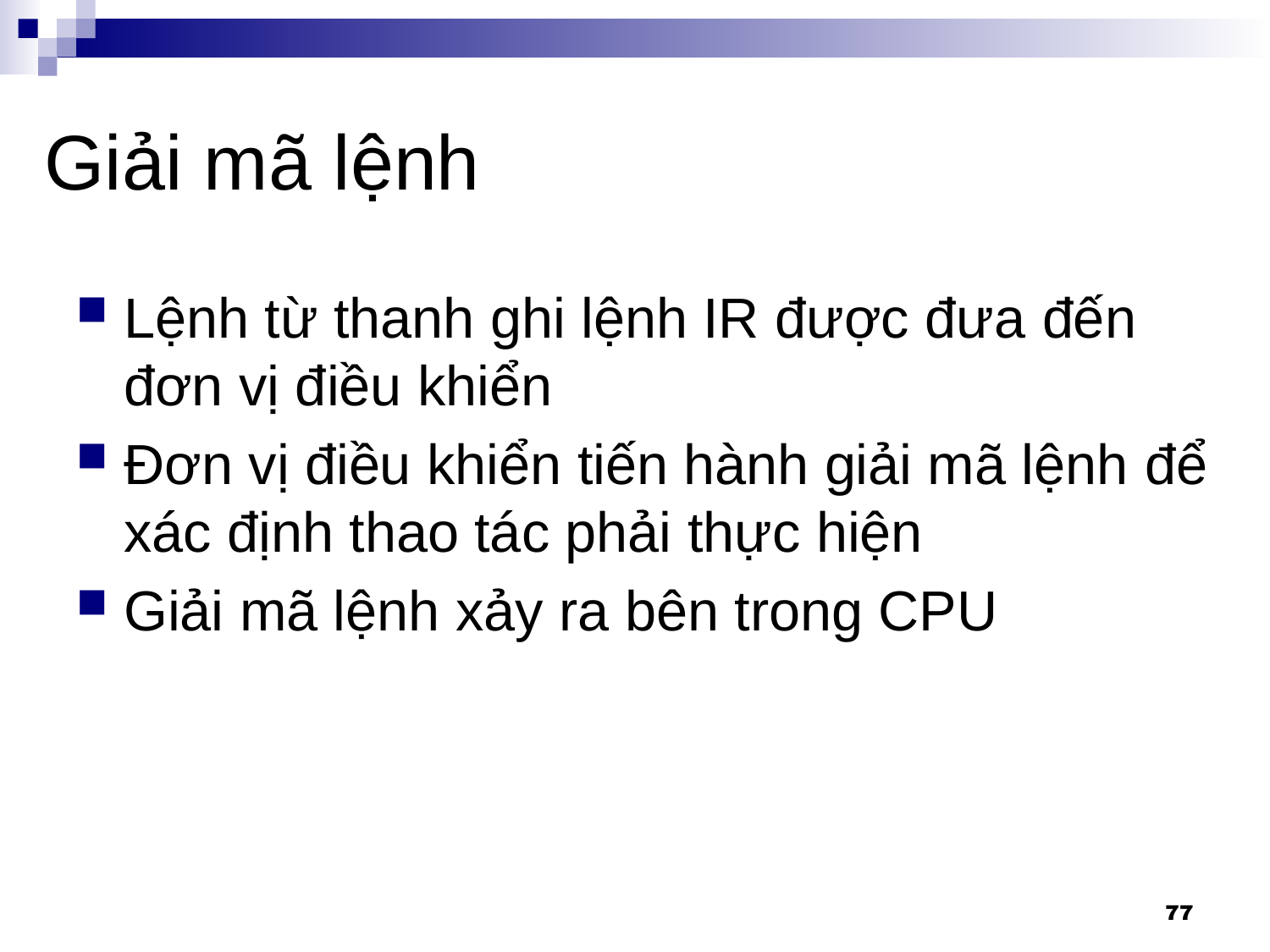

# Giải mã lệnh
Lệnh từ thanh ghi lệnh IR được đưa đến đơn vị điều khiển
Đơn vị điều khiển tiến hành giải mã lệnh để xác định thao tác phải thực hiện
Giải mã lệnh xảy ra bên trong CPU

77